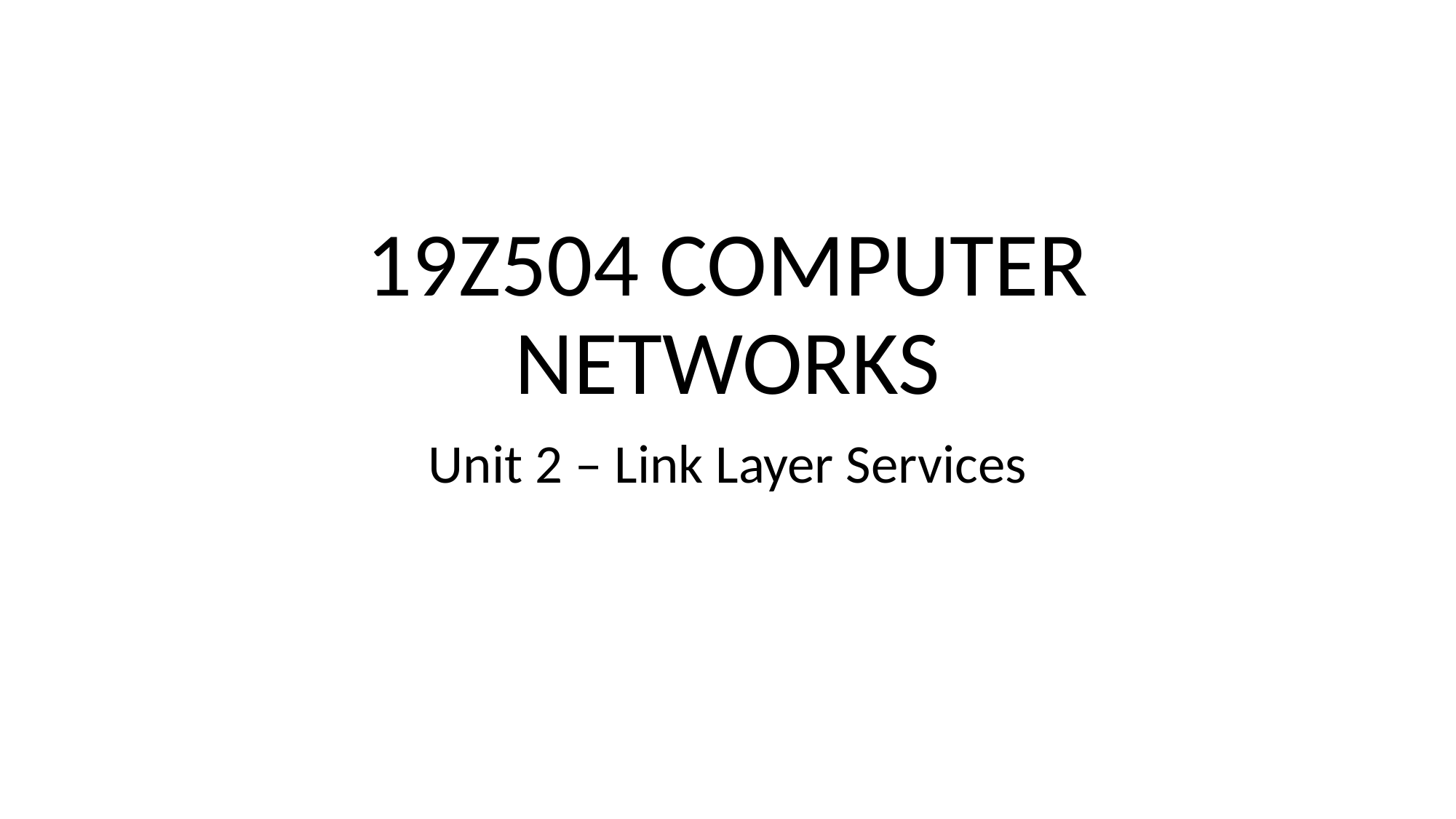

# 19Z504 COMPUTER NETWORKS
Unit 2 – Link Layer Services